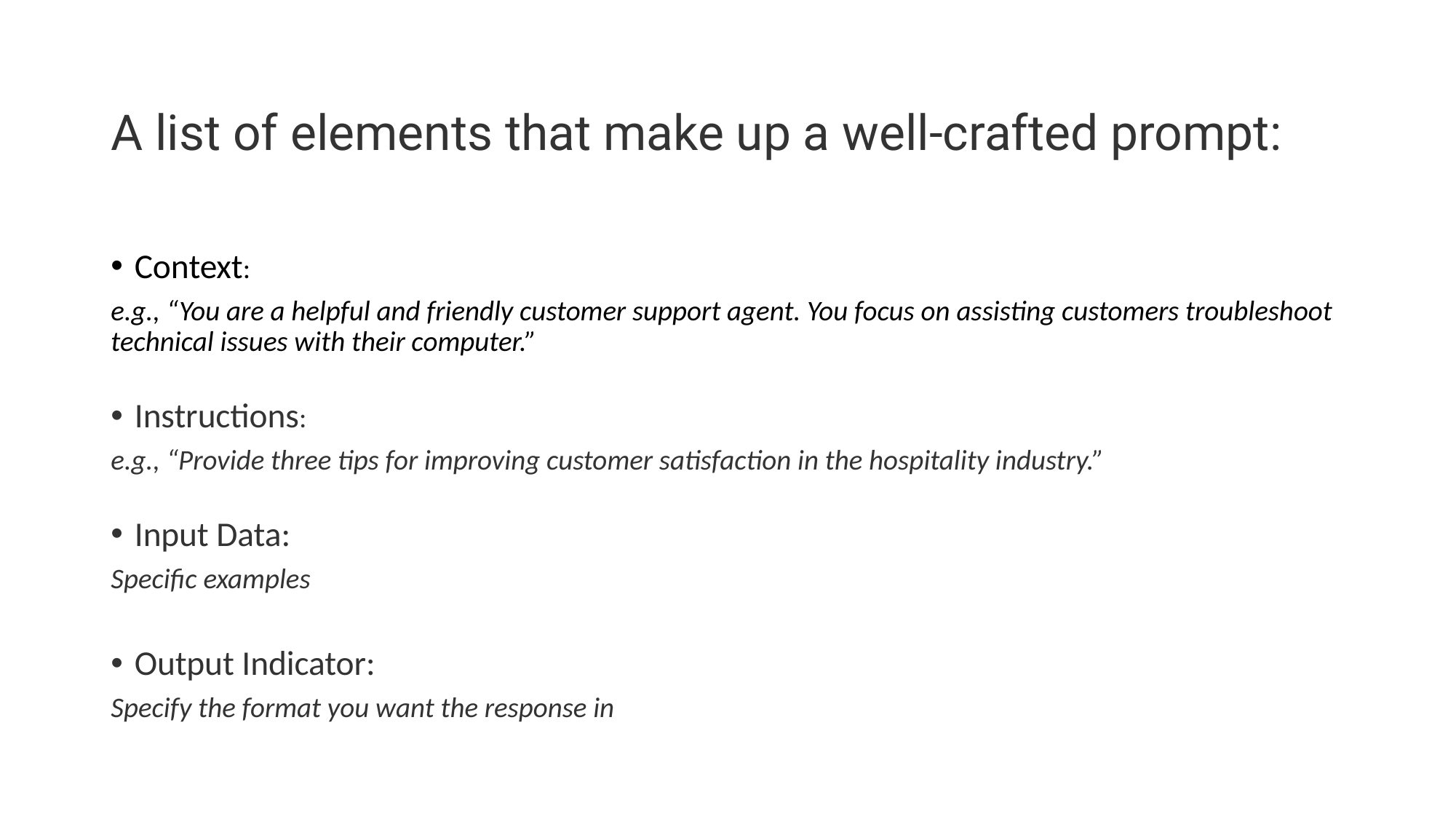

# A list of elements that make up a well-crafted prompt:
Context:
e.g., “You are a helpful and friendly customer support agent. You focus on assisting customers troubleshoot technical issues with their computer.”
Instructions:
e.g., “Provide three tips for improving customer satisfaction in the hospitality industry.”
Input Data:
Specific examples

Output Indicator:
Specify the format you want the response in